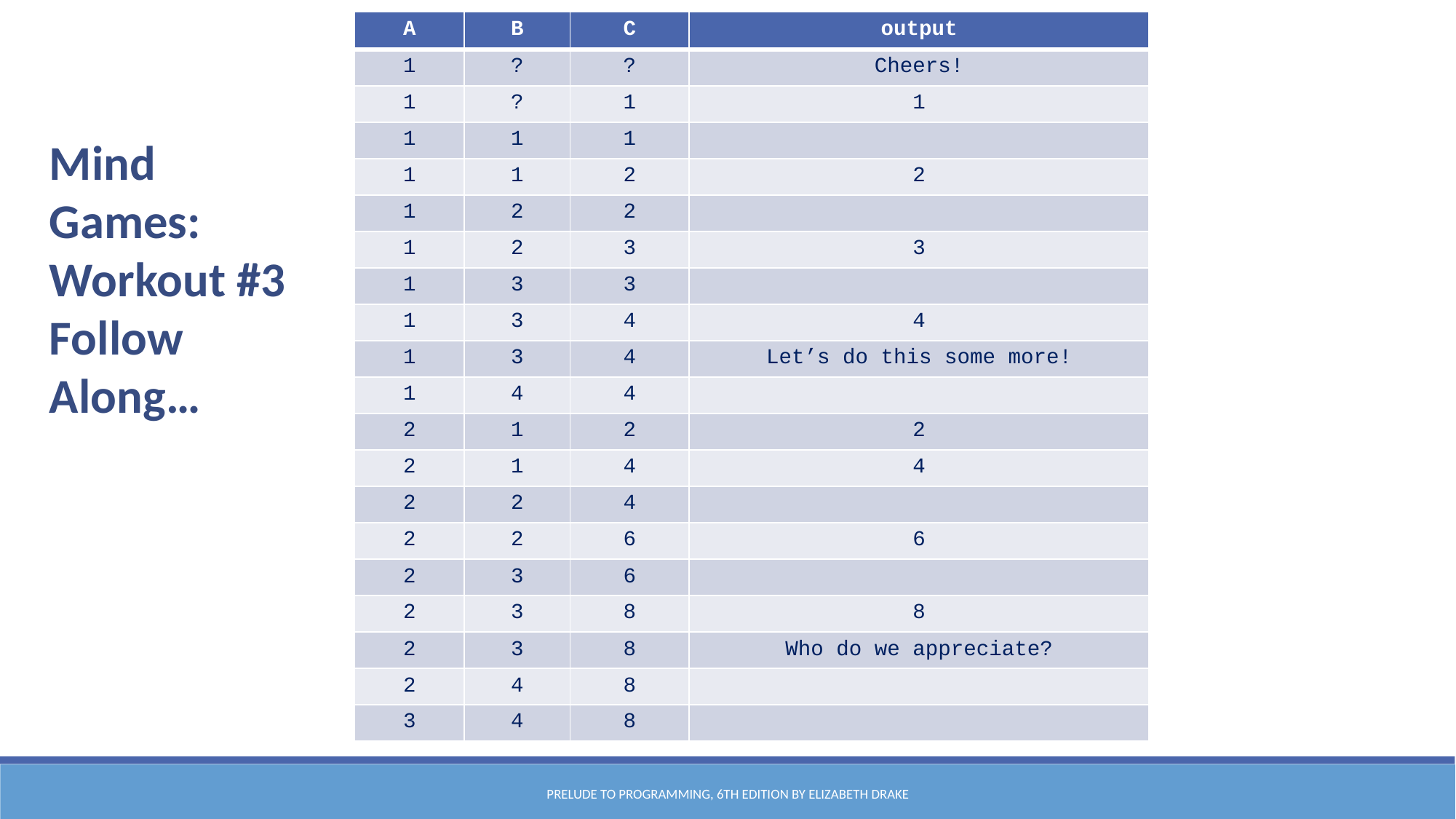

| A | B | C | output |
| --- | --- | --- | --- |
| 1 | ? | ? | Cheers! |
| 1 | ? | 1 | 1 |
| 1 | 1 | 1 |  |
| 1 | 1 | 2 | 2 |
| 1 | 2 | 2 |  |
| 1 | 2 | 3 | 3 |
| 1 | 3 | 3 |  |
| 1 | 3 | 4 | 4 |
| 1 | 3 | 4 | Let’s do this some more! |
| 1 | 4 | 4 |  |
| 2 | 1 | 2 | 2 |
| 2 | 1 | 4 | 4 |
| 2 | 2 | 4 |  |
| 2 | 2 | 6 | 6 |
| 2 | 3 | 6 |  |
| 2 | 3 | 8 | 8 |
| 2 | 3 | 8 | Who do we appreciate? |
| 2 | 4 | 8 |  |
| 3 | 4 | 8 |  |

Mind Games:
Workout #3
Follow
Along…
Prelude to Programming, 6th edition by Elizabeth Drake